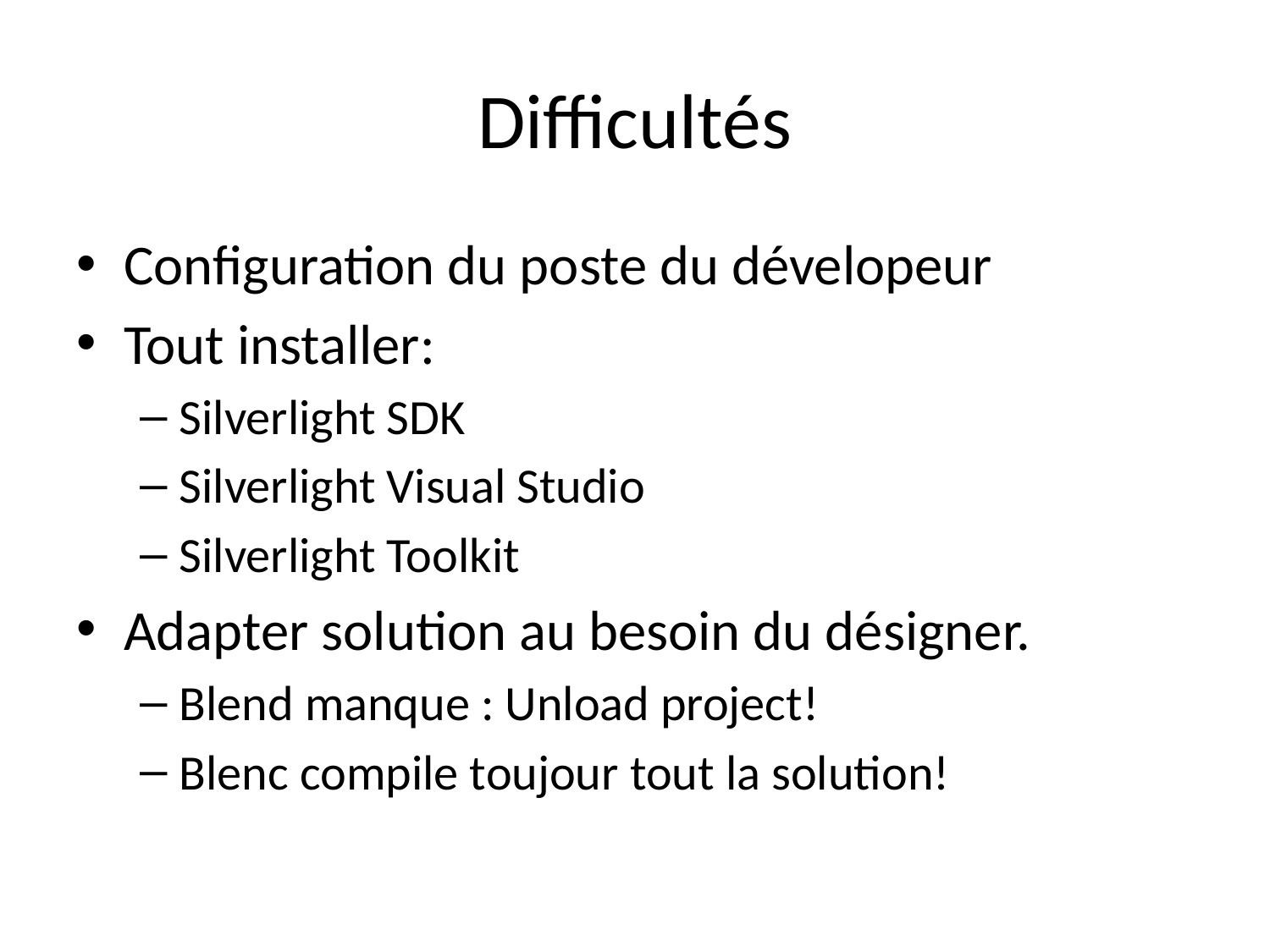

# Difficultés
Configuration du poste du dévelopeur
Tout installer:
Silverlight SDK
Silverlight Visual Studio
Silverlight Toolkit
Adapter solution au besoin du désigner.
Blend manque : Unload project!
Blenc compile toujour tout la solution!